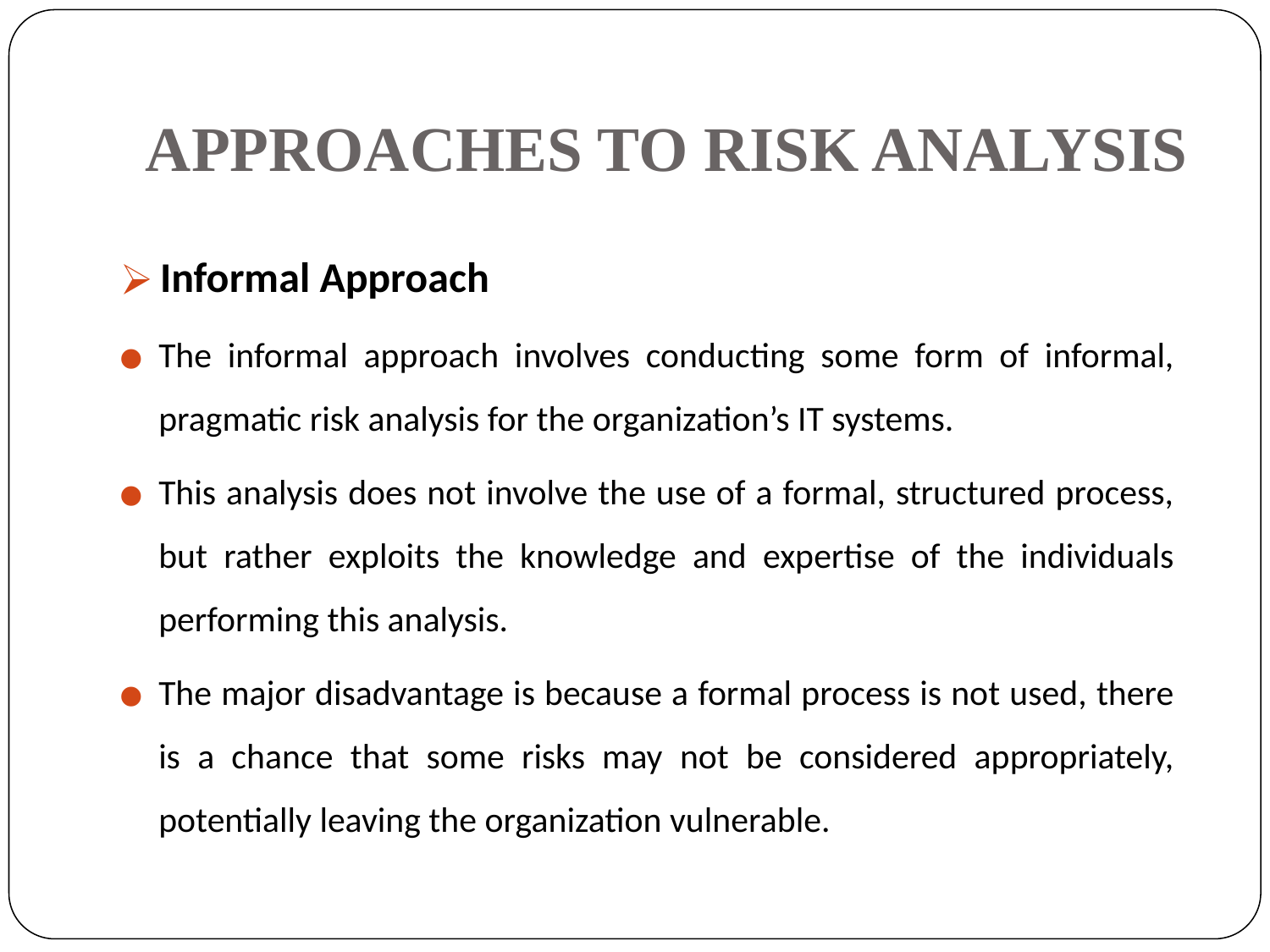

# APPROACHES TO RISK ANALYSIS
Informal Approach
The informal approach involves conducting some form of informal, pragmatic risk analysis for the organization’s IT systems.
This analysis does not involve the use of a formal, structured process, but rather exploits the knowledge and expertise of the individuals performing this analysis.
The major disadvantage is because a formal process is not used, there is a chance that some risks may not be considered appropriately, potentially leaving the organization vulnerable.